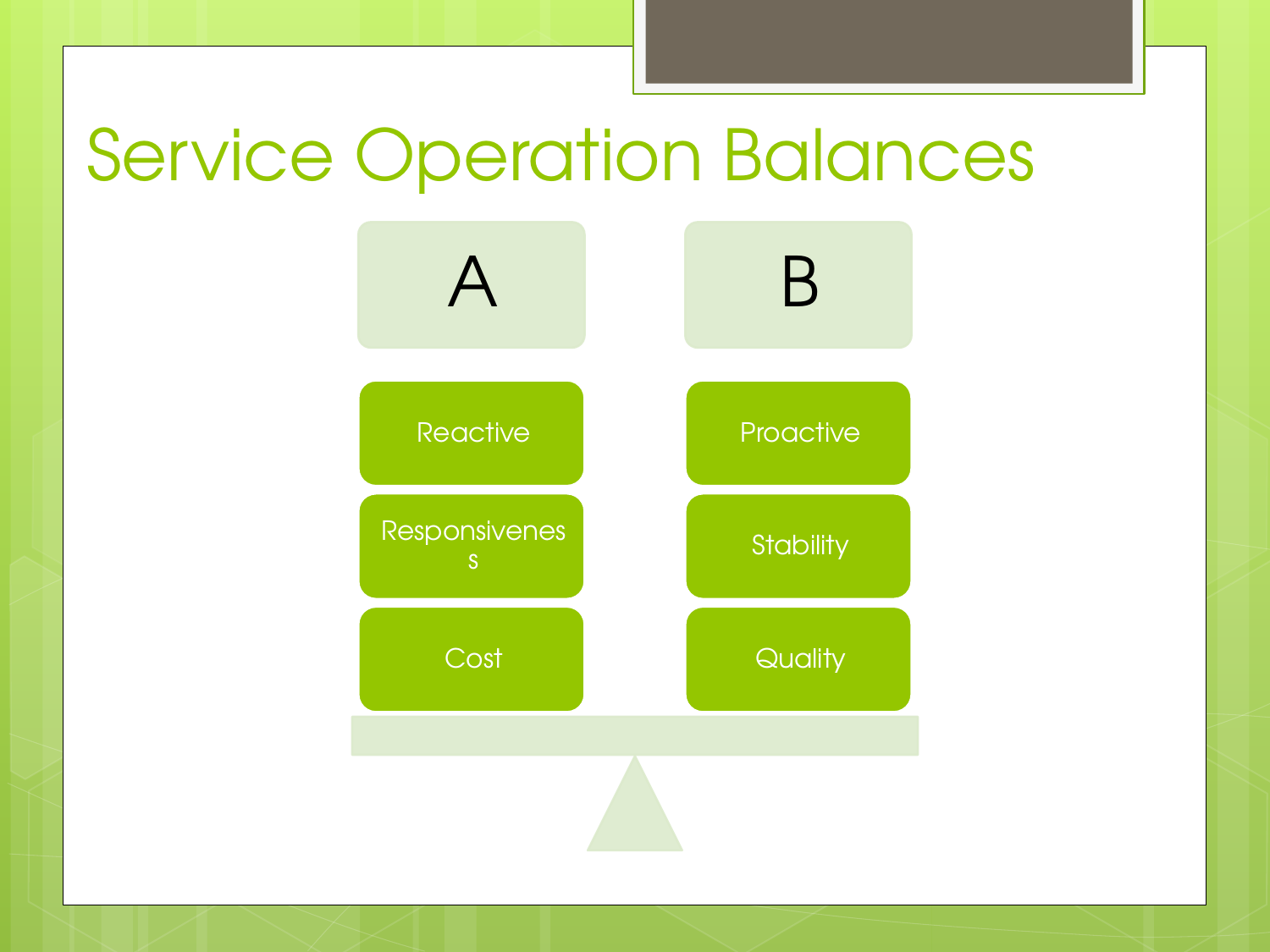

# Service Operation Balances
A
B
Quality
Stability
Proactive
Cost
Responsiveness
Reactive